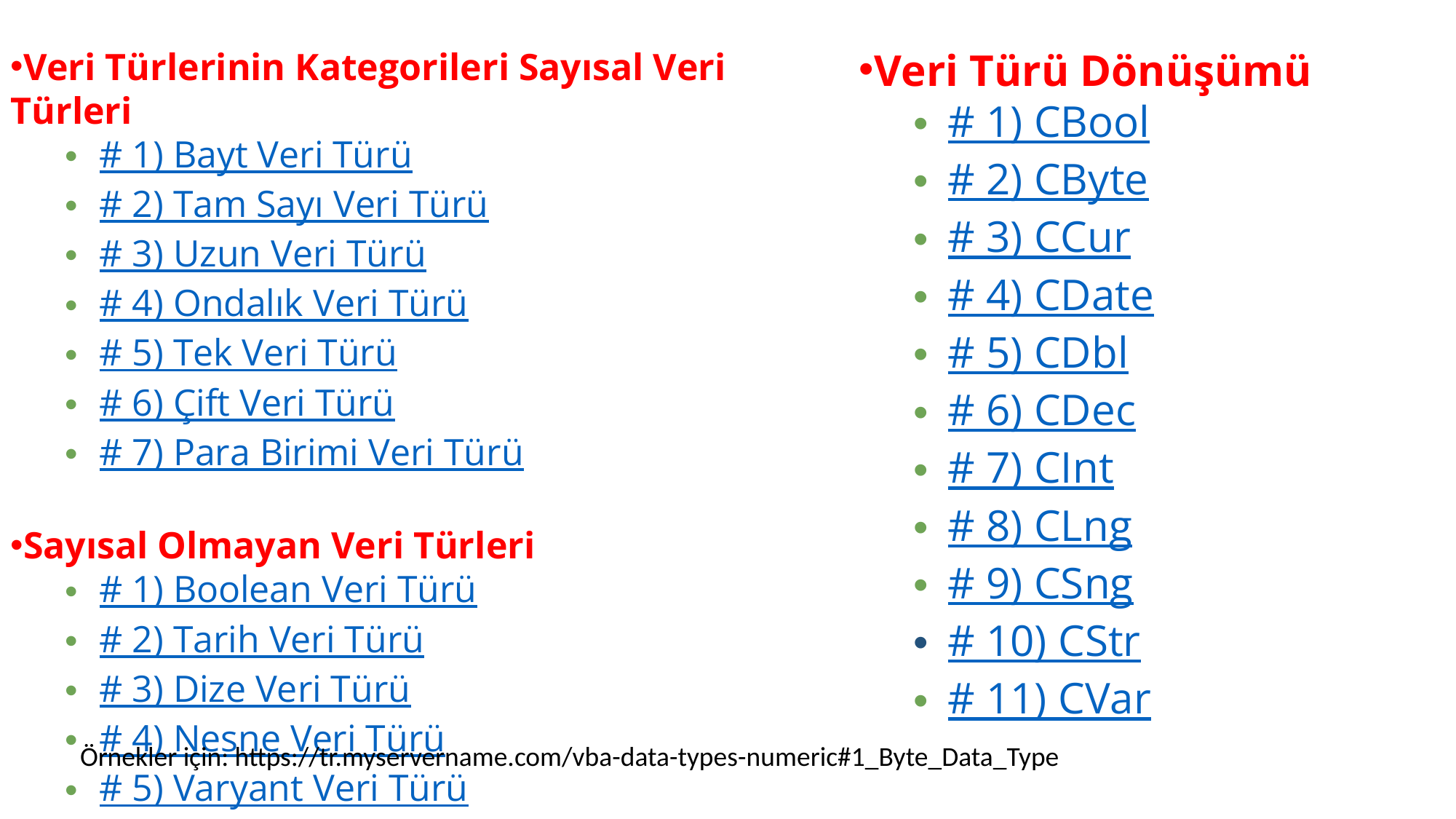

Veri Türlerinin Kategorileri Sayısal Veri Türleri
# 1) Bayt Veri Türü
# 2) Tam Sayı Veri Türü
# 3) Uzun Veri Türü
# 4) Ondalık Veri Türü
# 5) Tek Veri Türü
# 6) Çift Veri Türü
# 7) Para Birimi Veri Türü

Sayısal Olmayan Veri Türleri
# 1) Boolean Veri Türü
# 2) Tarih Veri Türü
# 3) Dize Veri Türü
# 4) Nesne Veri Türü
# 5) Varyant Veri Türü
Veri Türü Dönüşümü
# 1) CBool
# 2) CByte
# 3) CCur
# 4) CDate
# 5) CDbl
# 6) CDec
# 7) CInt
# 8) CLng
# 9) CSng
# 10) CStr
# 11) CVar
Örnekler için: https://tr.myservername.com/vba-data-types-numeric#1_Byte_Data_Type